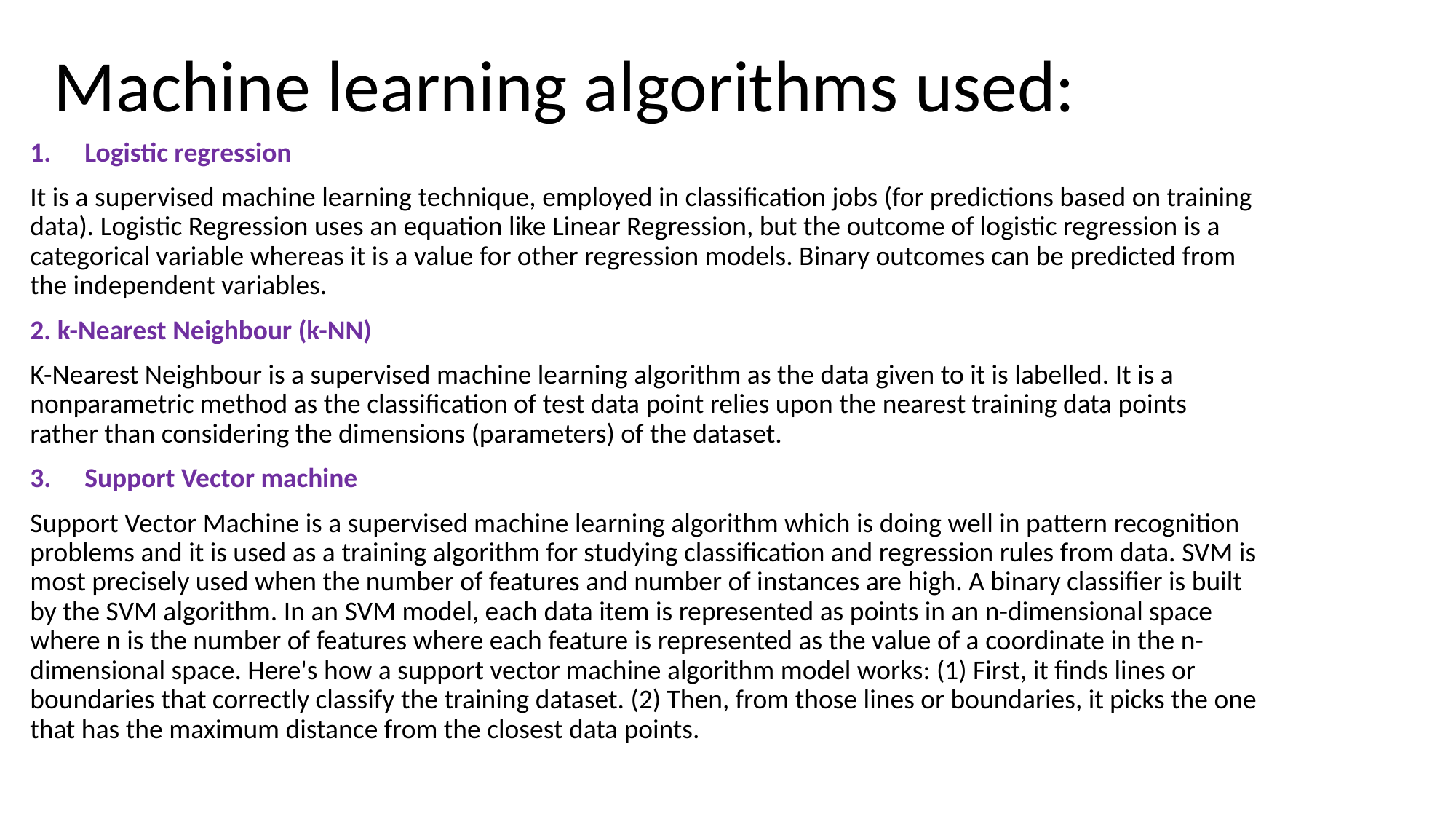

# Machine learning algorithms used:
Logistic regression
It is a supervised machine learning technique, employed in classification jobs (for predictions based on training data). Logistic Regression uses an equation like Linear Regression, but the outcome of logistic regression is a categorical variable whereas it is a value for other regression models. Binary outcomes can be predicted from the independent variables.
2. k-Nearest Neighbour (k-NN)
K-Nearest Neighbour is a supervised machine learning algorithm as the data given to it is labelled. It is a nonparametric method as the classification of test data point relies upon the nearest training data points rather than considering the dimensions (parameters) of the dataset.
Support Vector machine
Support Vector Machine is a supervised machine learning algorithm which is doing well in pattern recognition problems and it is used as a training algorithm for studying classification and regression rules from data. SVM is most precisely used when the number of features and number of instances are high. A binary classifier is built by the SVM algorithm. In an SVM model, each data item is represented as points in an n-dimensional space where n is the number of features where each feature is represented as the value of a coordinate in the n-dimensional space. Here's how a support vector machine algorithm model works: (1) First, it finds lines or boundaries that correctly classify the training dataset. (2) Then, from those lines or boundaries, it picks the one that has the maximum distance from the closest data points.